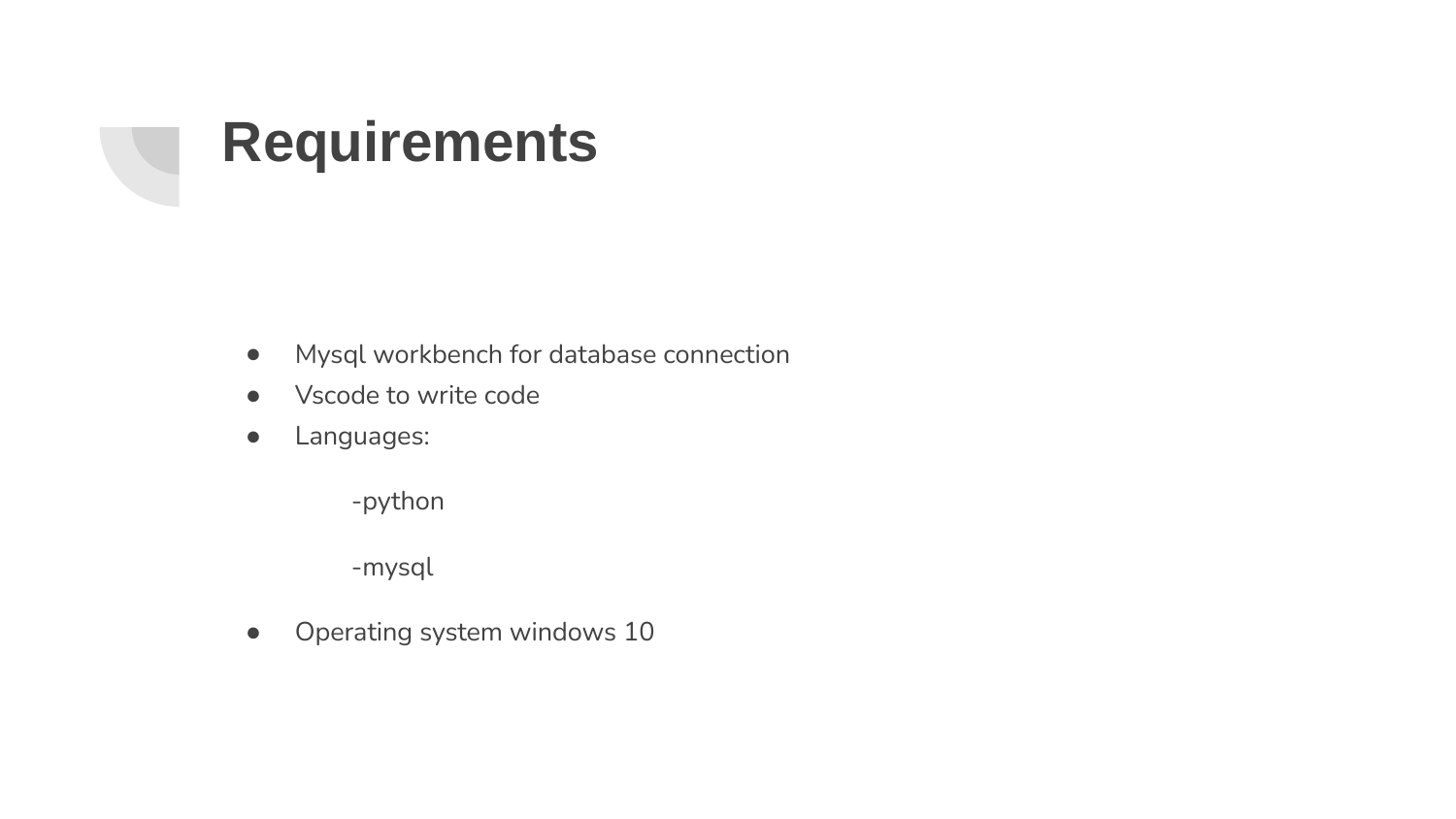

# Requirements
Mysql workbench for database connection
Vscode to write code
Languages:
                   -python
                   -mysql
Operating system windows 10